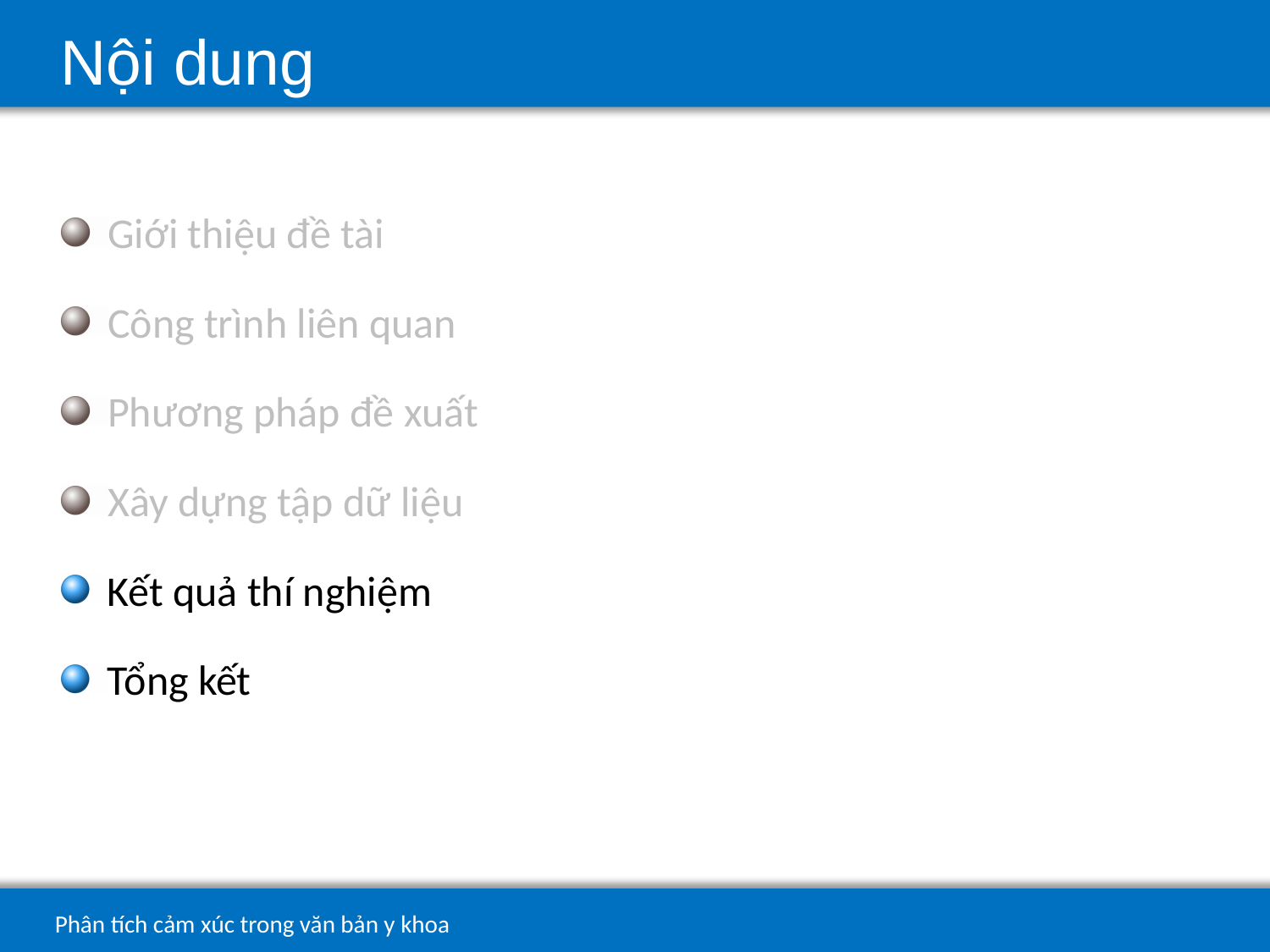

# Nội dung
Giới thiệu đề tài
Công trình liên quan
Phương pháp đề xuất
Xây dựng tập dữ liệu
Kết quả thí nghiệm
Tổng kết

22
Phân tích cảm xúc trong văn bản y khoa